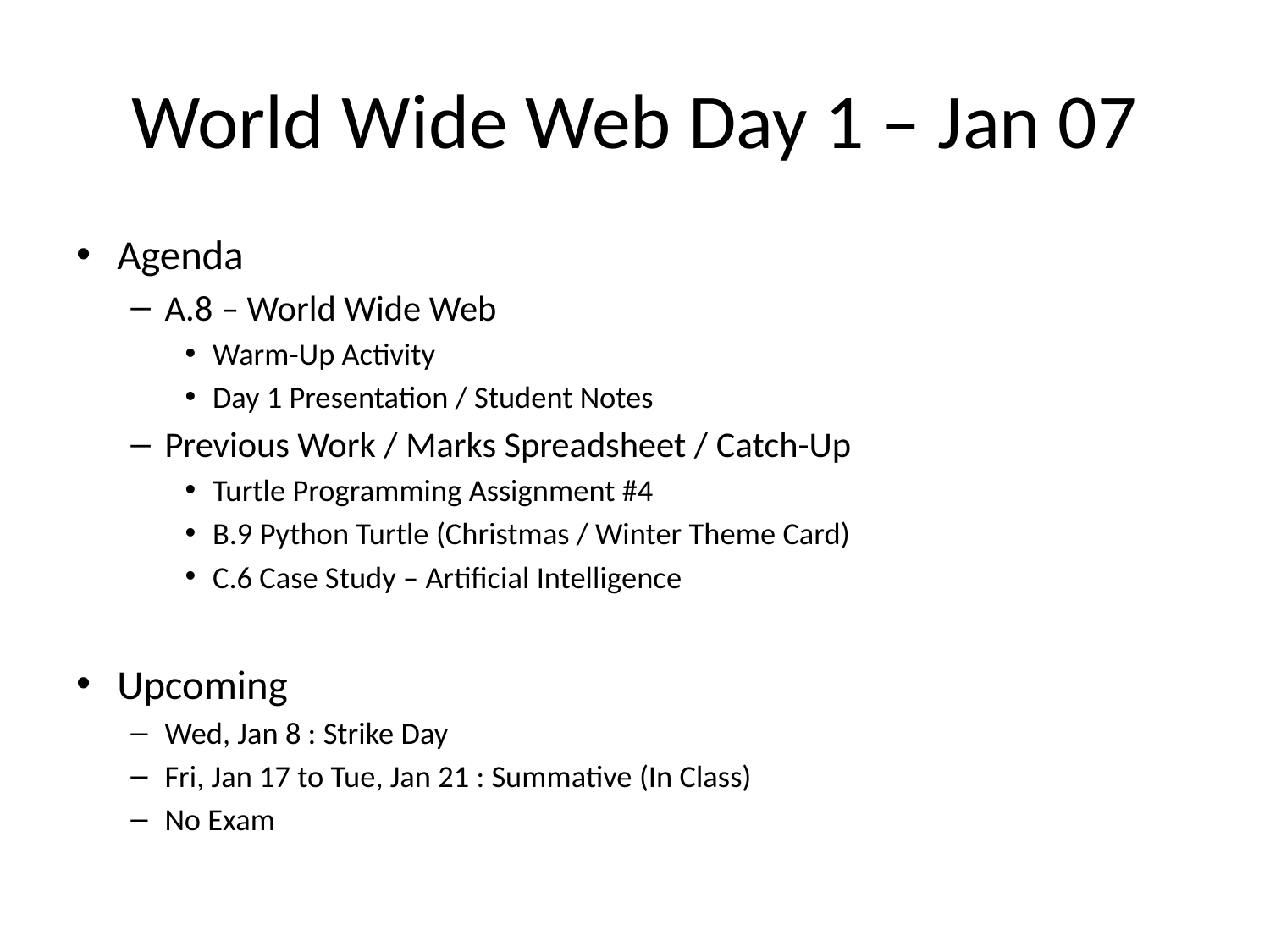

# World Wide Web Day 1 – Jan 07
Agenda
A.8 – World Wide Web
Warm-Up Activity
Day 1 Presentation / Student Notes
Previous Work / Marks Spreadsheet / Catch-Up
Turtle Programming Assignment #4
B.9 Python Turtle (Christmas / Winter Theme Card)
C.6 Case Study – Artificial Intelligence

Upcoming
Wed, Jan 8 : Strike Day
Fri, Jan 17 to Tue, Jan 21 : Summative (In Class)
No Exam